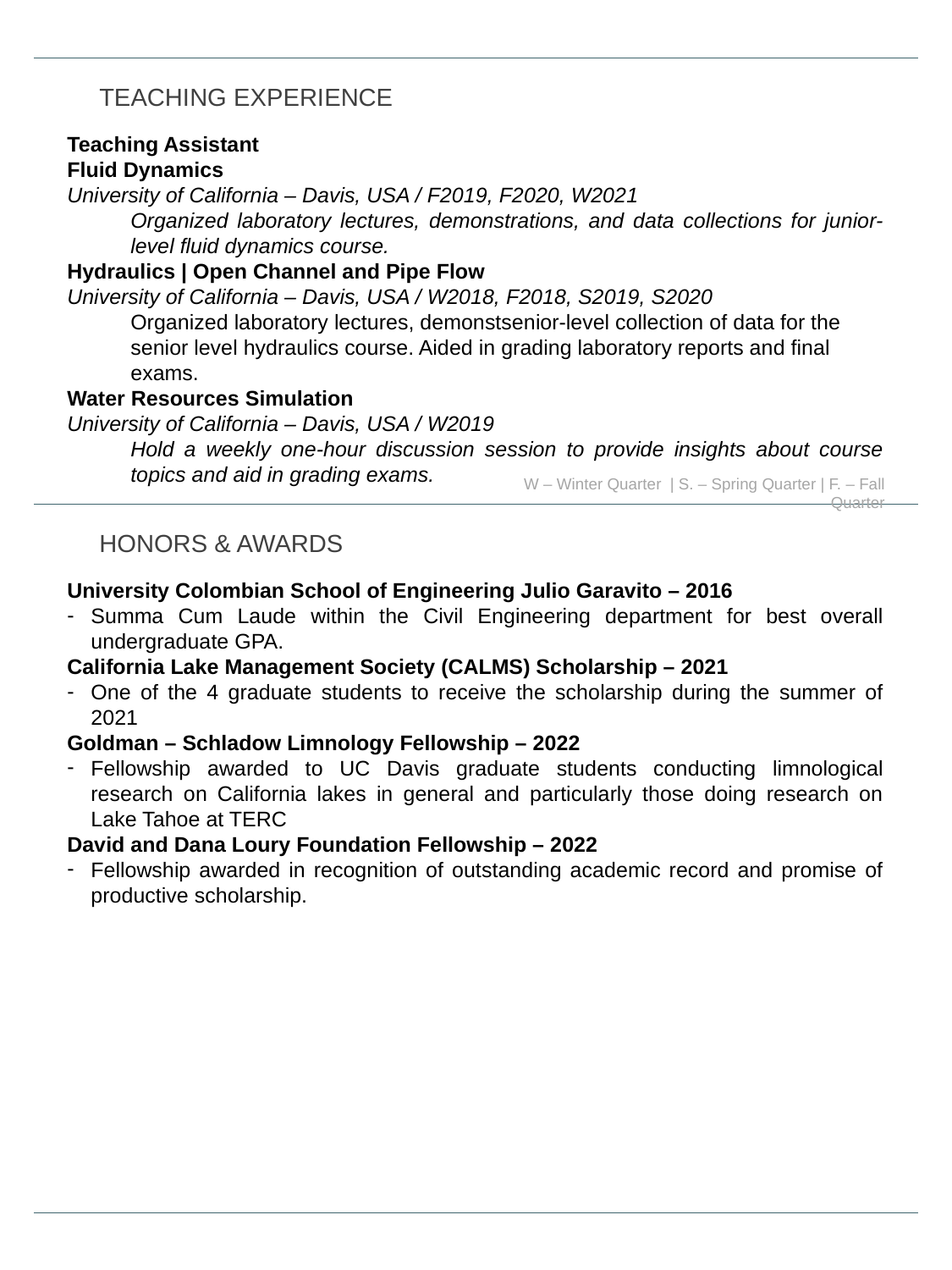

TEACHING EXPERIENCE
Teaching Assistant
Fluid Dynamics
University of California – Davis, USA / F2019, F2020, W2021
Organized laboratory lectures, demonstrations, and data collections for junior-level fluid dynamics course.
Hydraulics | Open Channel and Pipe Flow
University of California – Davis, USA / W2018, F2018, S2019, S2020
Organized laboratory lectures, demonstsenior-level collection of data for the senior level hydraulics course. Aided in grading laboratory reports and final exams.
Water Resources Simulation
University of California – Davis, USA / W2019
Hold a weekly one-hour discussion session to provide insights about course topics and aid in grading exams.
W – Winter Quarter  | S. – Spring Quarter | F. – Fall Quarter
HONORS & AWARDS
University Colombian School of Engineering Julio Garavito – 2016
Summa Cum Laude within the Civil Engineering department for best overall undergraduate GPA.
California Lake Management Society (CALMS) Scholarship – 2021
One of the 4 graduate students to receive the scholarship during the summer of 2021
Goldman – Schladow Limnology Fellowship – 2022
Fellowship awarded to UC Davis graduate students conducting limnological research on California lakes in general and particularly those doing research on Lake Tahoe at TERC
David and Dana Loury Foundation Fellowship – 2022
Fellowship awarded in recognition of outstanding academic record and promise of productive scholarship.